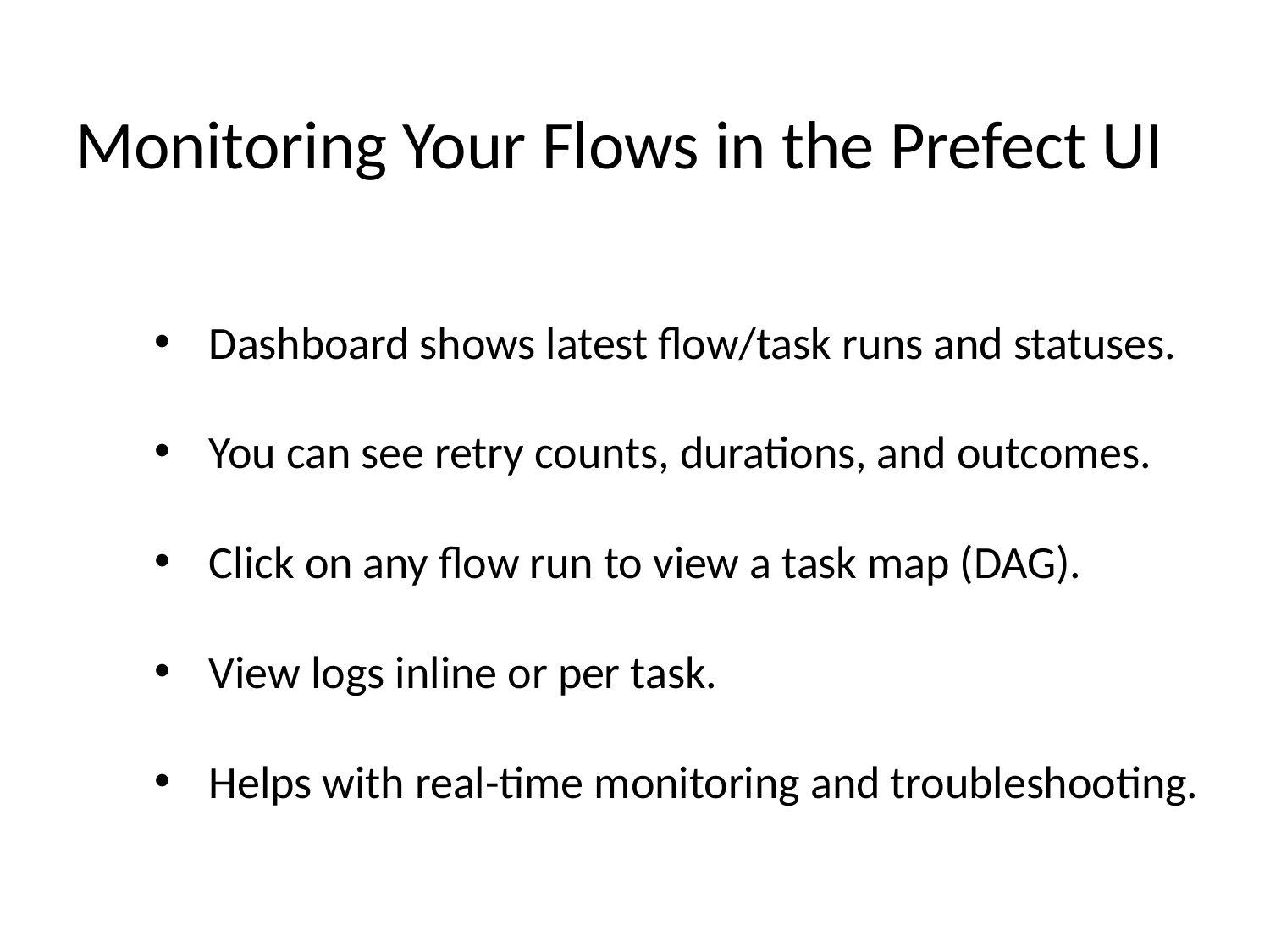

# Monitoring Your Flows in the Prefect UI
Dashboard shows latest flow/task runs and statuses.
You can see retry counts, durations, and outcomes.
Click on any flow run to view a task map (DAG).
View logs inline or per task.
Helps with real-time monitoring and troubleshooting.